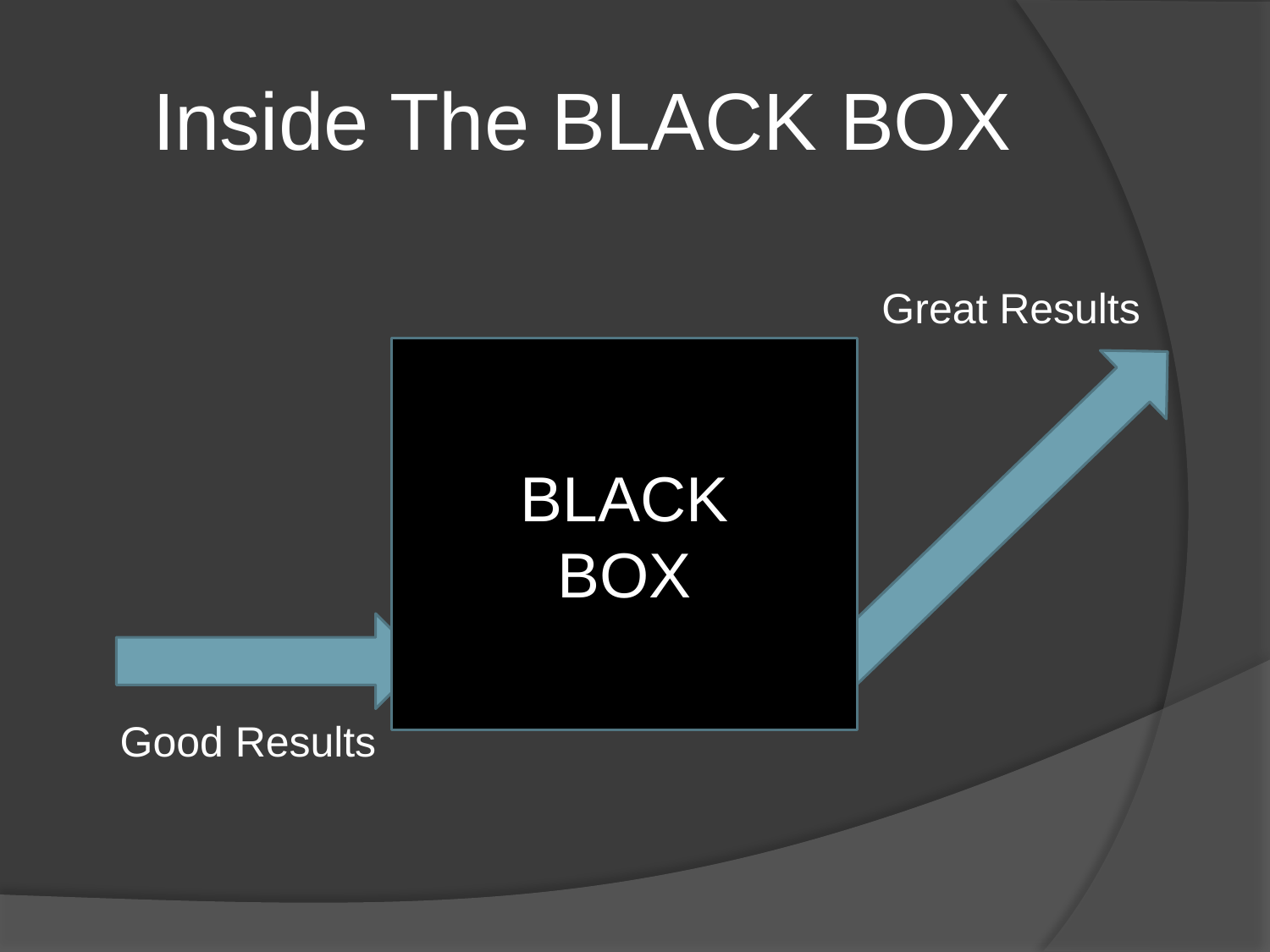

# Inside The BLACK BOX
Great Results
BLACK
BOX

Good Results